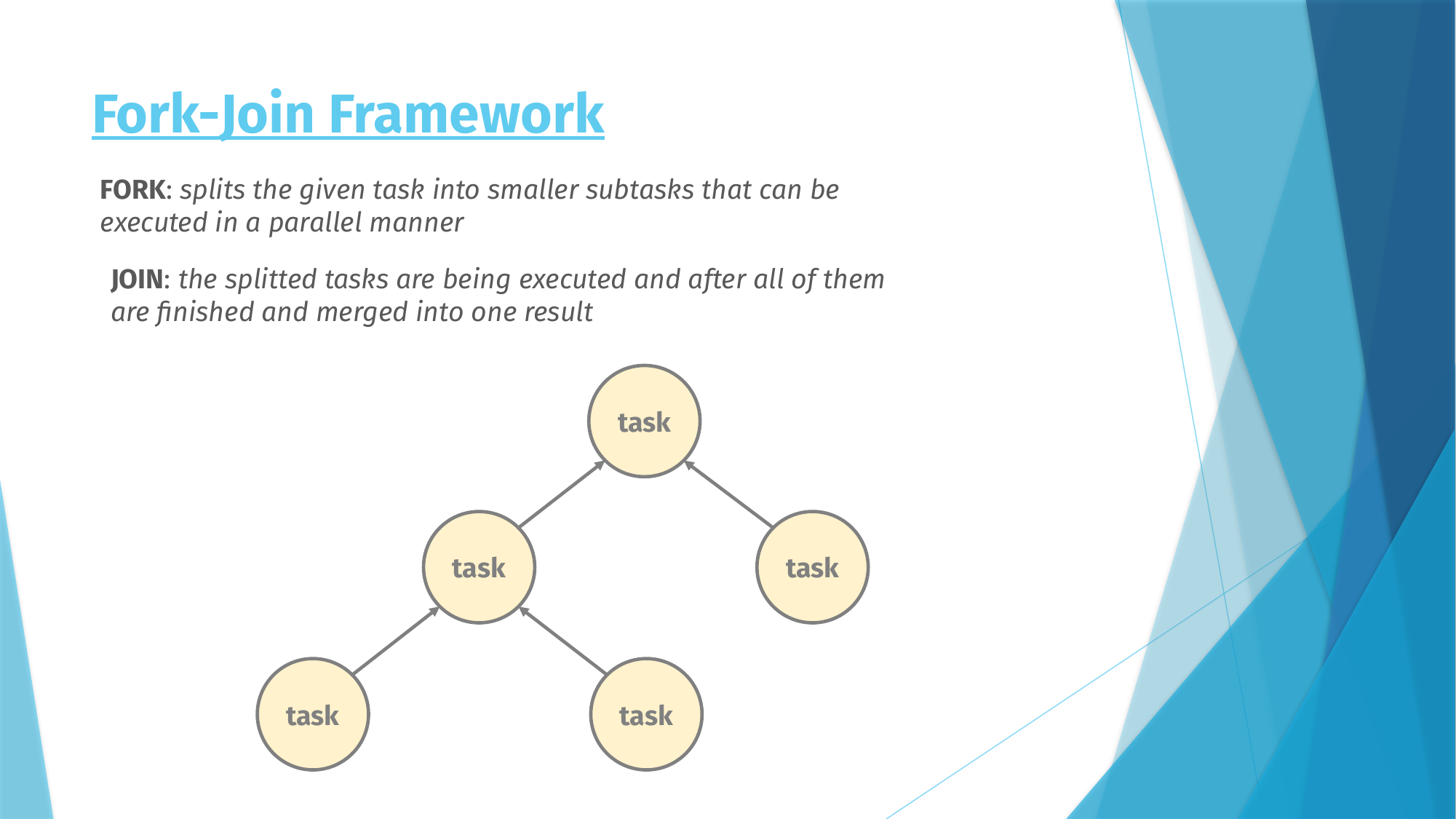

# Fork-Join Framework
FORK: splits the given task into smaller subtasks that can be
executed in a parallel manner
JOIN: the splitted tasks are being executed and after all of them
are finished and merged into one result
task
task
task
task
task